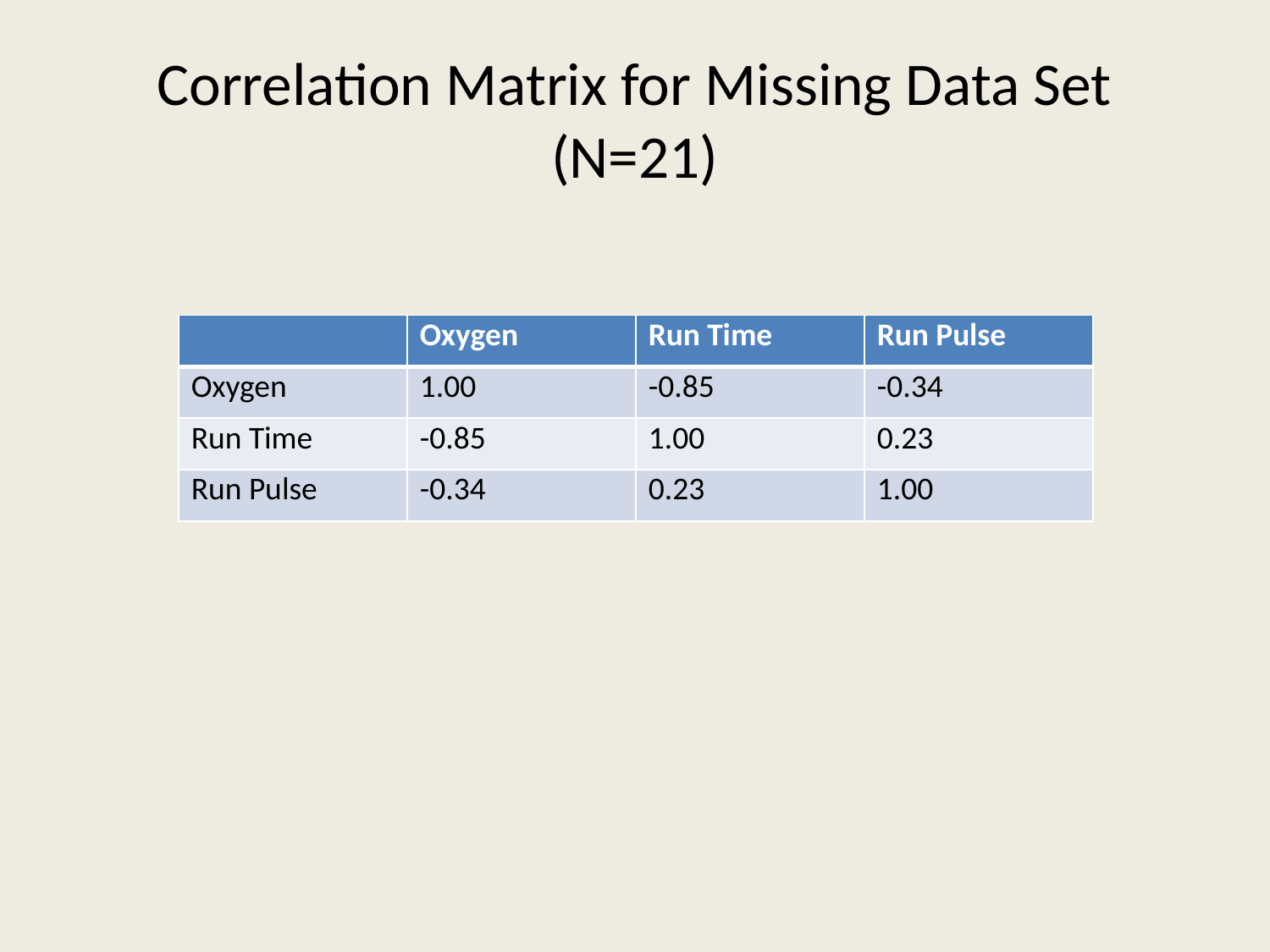

# Correlation Matrix for Missing Data Set (N=21)
|  | Oxygen | Run Time | Run Pulse |
| --- | --- | --- | --- |
| Oxygen | 1.00 | -0.85 | -0.34 |
| Run Time | -0.85 | 1.00 | 0.23 |
| Run Pulse | -0.34 | 0.23 | 1.00 |